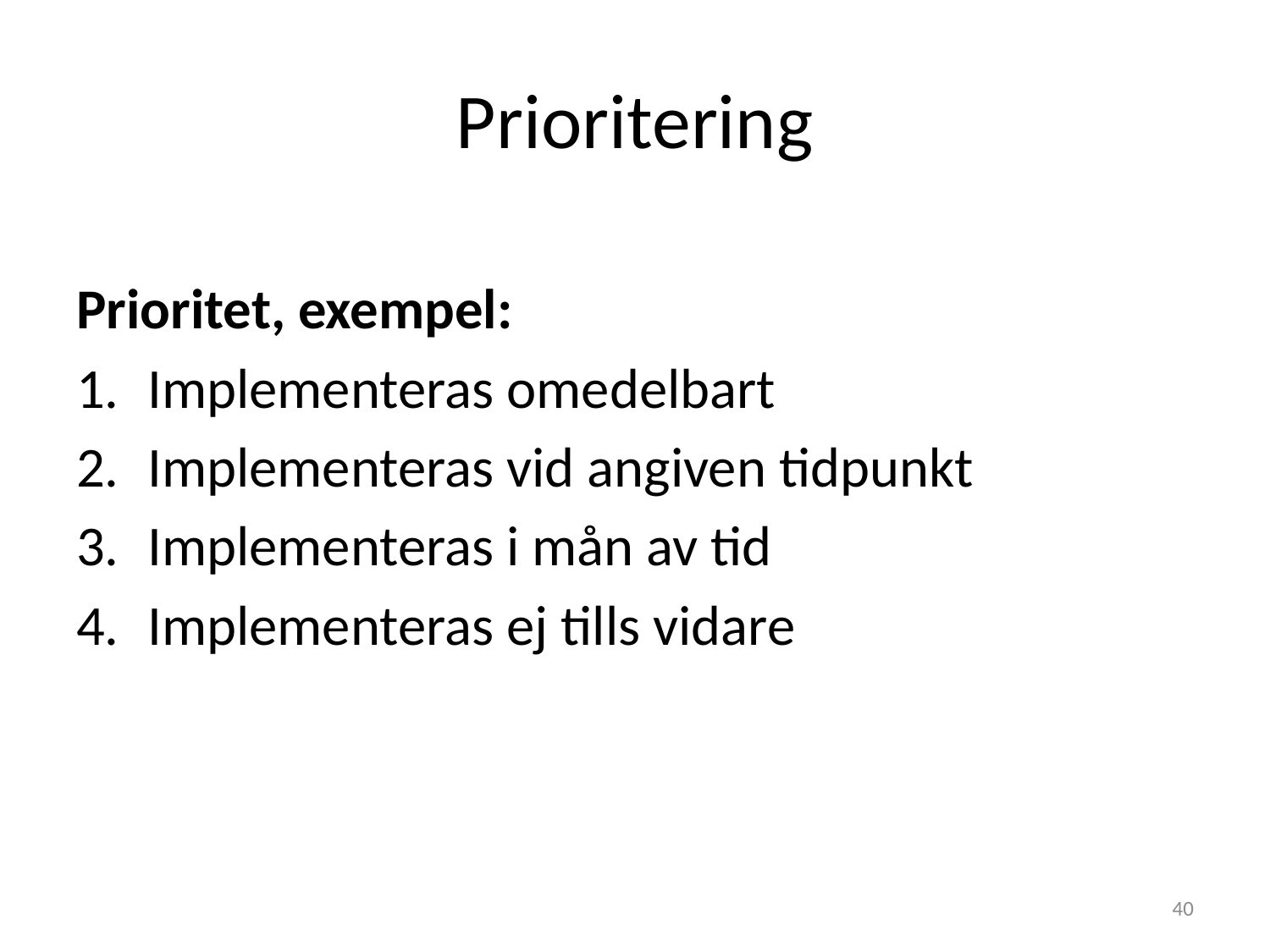

# Prioritering
Prioritet, exempel:
Implementeras omedelbart
Implementeras vid angiven tidpunkt
Implementeras i mån av tid
Implementeras ej tills vidare
40